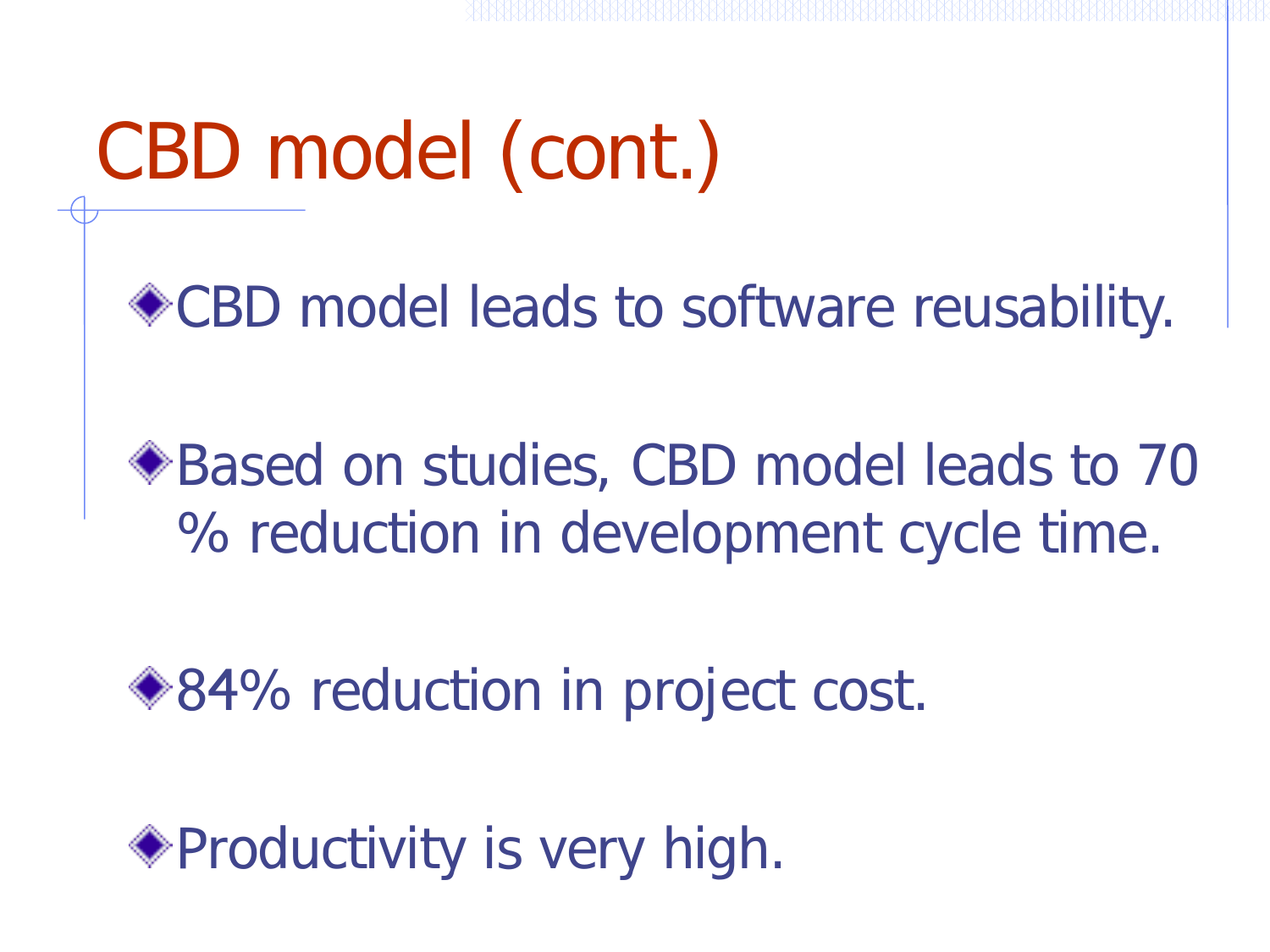

# CBD model (cont.)
CBD model leads to software reusability.

Based on studies, CBD model leads to 70 % reduction in development cycle time.

84% reduction in project cost.

Productivity is very high.